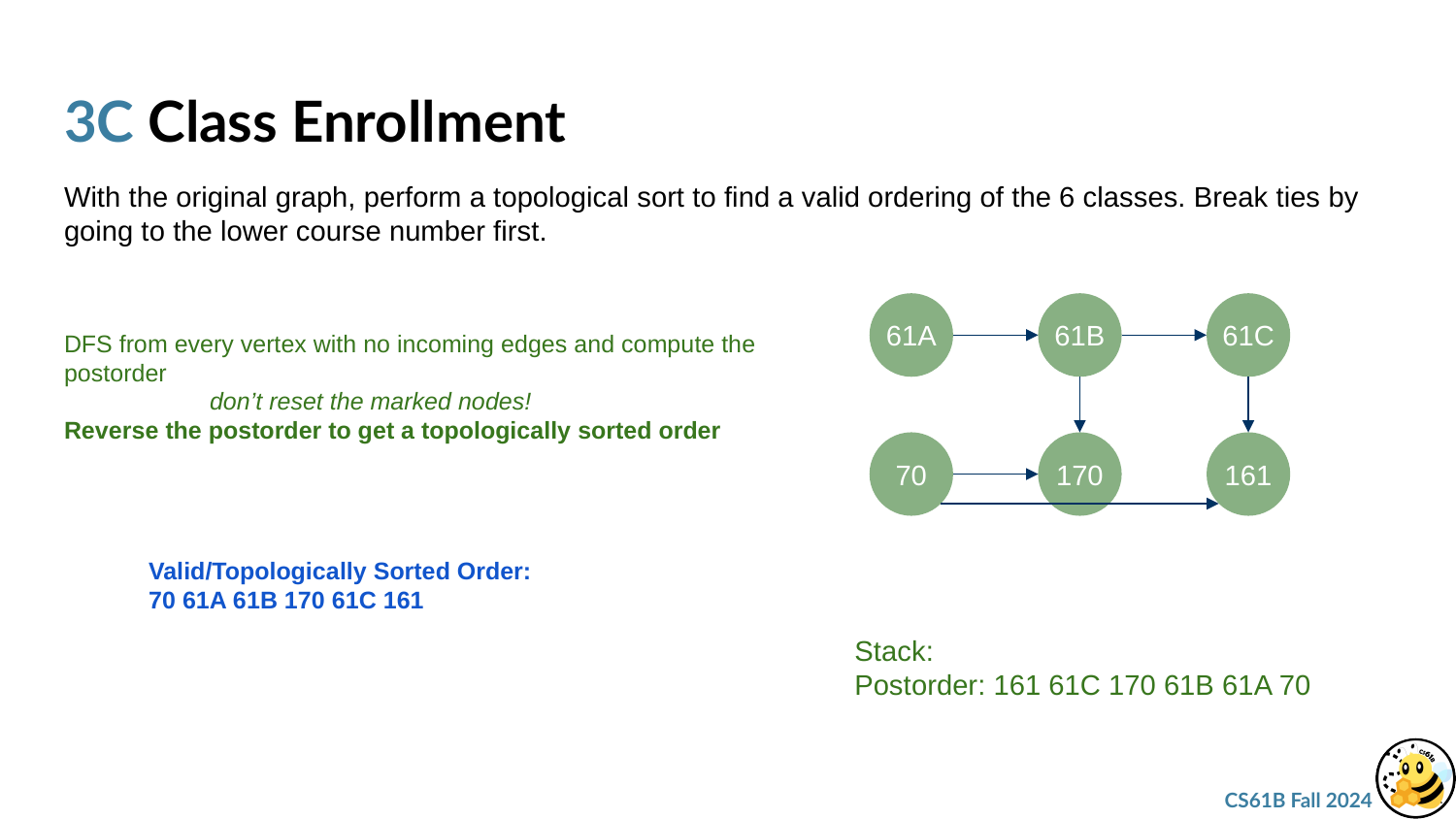

# 3C Class Enrollment
With the original graph, perform a topological sort to find a valid ordering of the 6 classes. Break ties by going to the lower course number first.
61A
61B
61C
DFS from every vertex with no incoming edges and compute the postorder
	don’t reset the marked nodes!
Reverse the postorder to get a topologically sorted order
70
170
161
Valid/Topologically Sorted Order:
70 61A 61B 170 61C 161
Stack:
Postorder: 161 61C 170 61B 61A 70